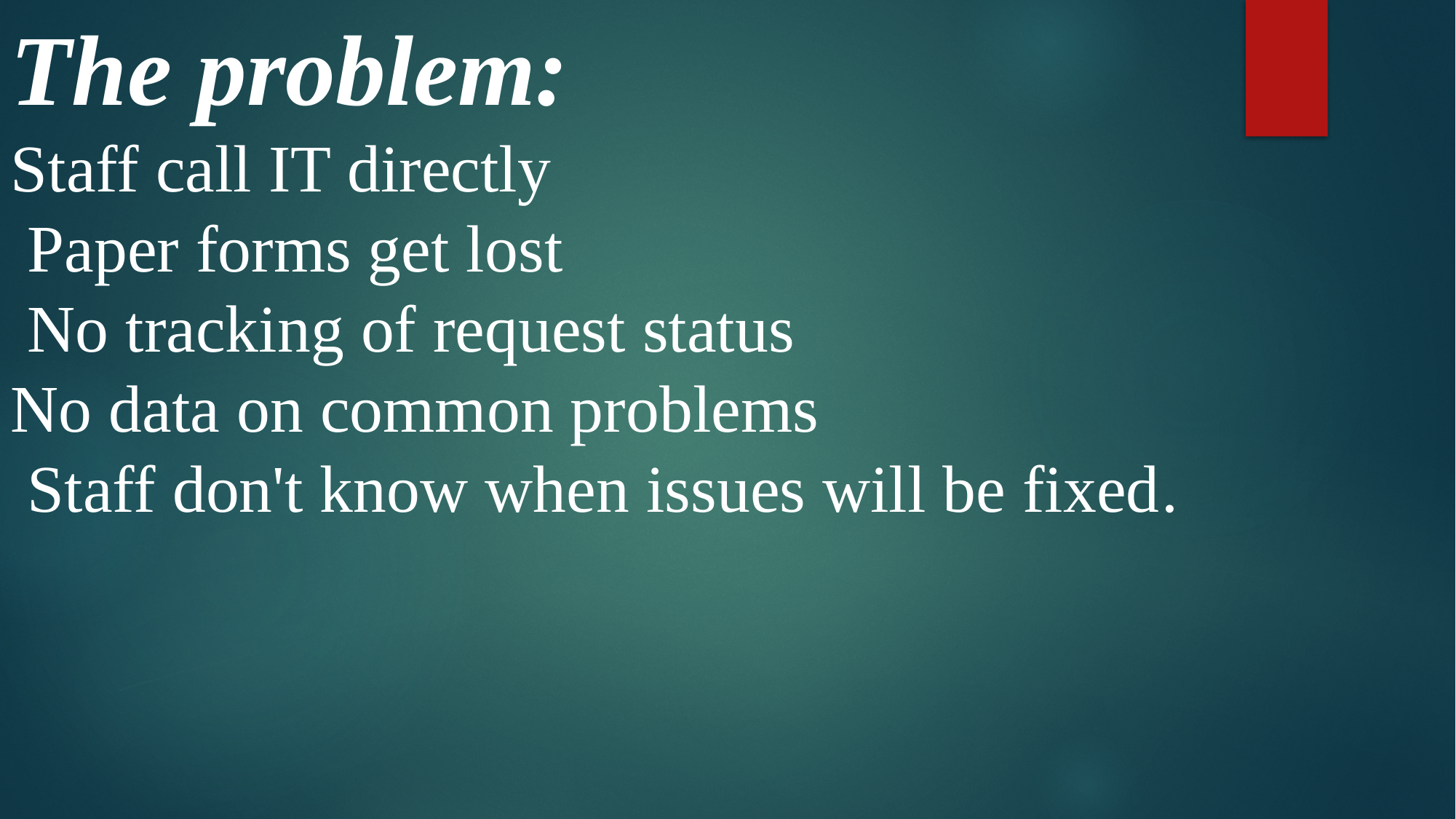

The problem:
Staff call IT directly
 Paper forms get lost
 No tracking of request status
No data on common problems
 Staff don't know when issues will be fixed.